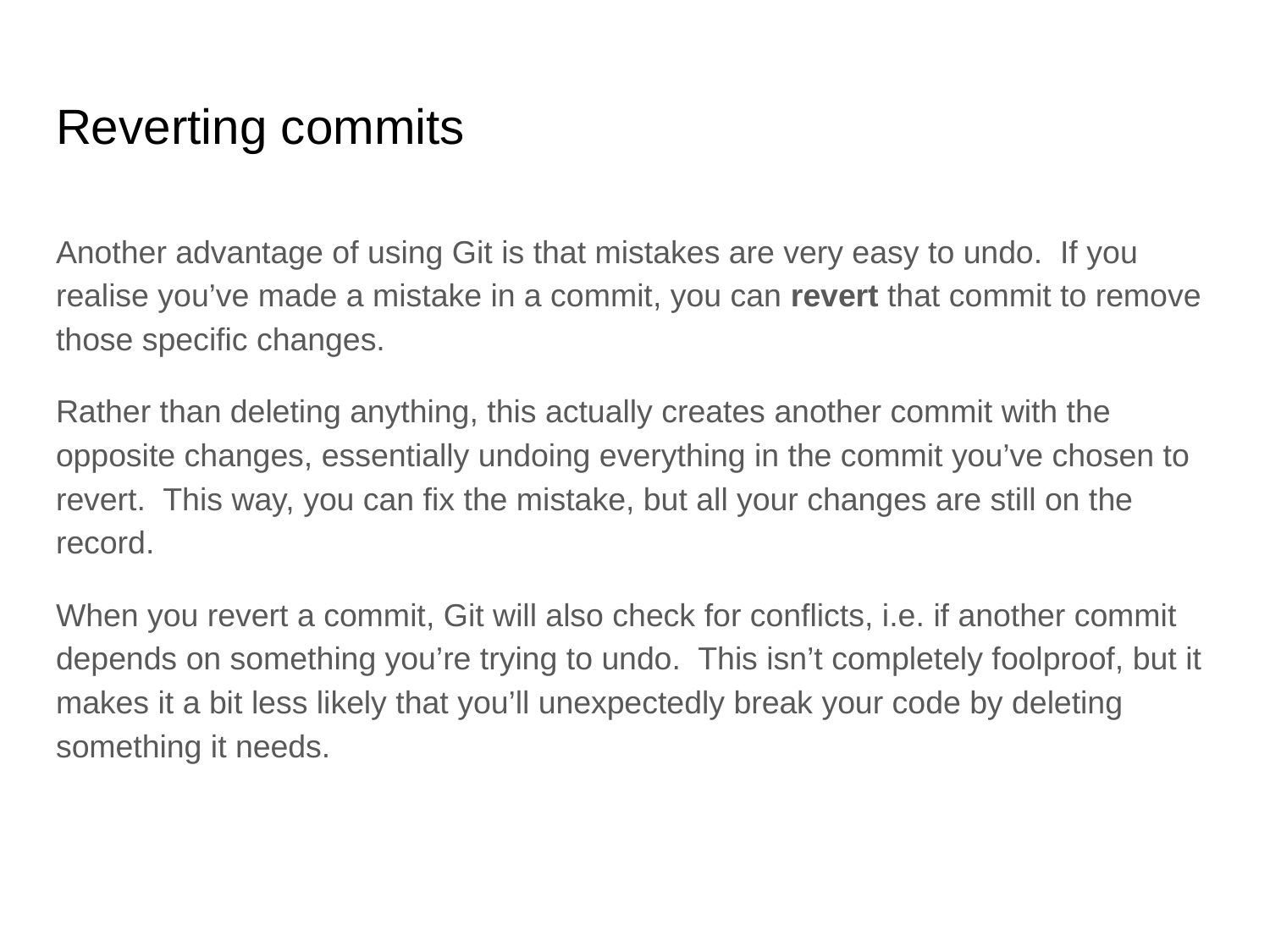

# Reverting commits
Another advantage of using Git is that mistakes are very easy to undo.  If you realise you’ve made a mistake in a commit, you can revert that commit to remove those specific changes.
Rather than deleting anything, this actually creates another commit with the opposite changes, essentially undoing everything in the commit you’ve chosen to revert.  This way, you can fix the mistake, but all your changes are still on the record.
When you revert a commit, Git will also check for conflicts, i.e. if another commit depends on something you’re trying to undo.  This isn’t completely foolproof, but it makes it a bit less likely that you’ll unexpectedly break your code by deleting something it needs.